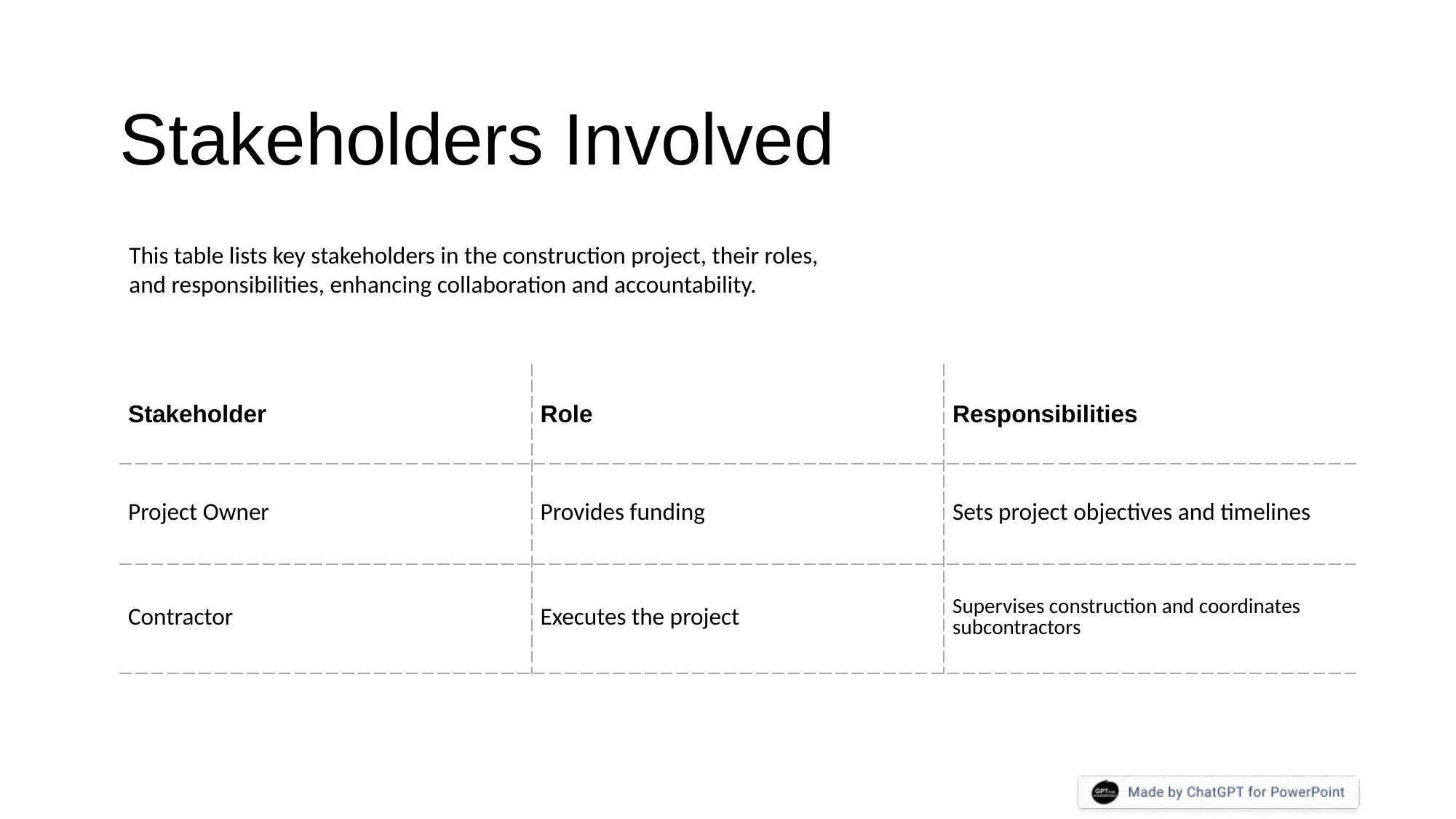

Stakeholders Involved

This table lists key stakeholders in the construction project, their roles, and responsibilities, enhancing collaboration and accountability.
| Stakeholder | Role | Responsibilities |
| --- | --- | --- |
| Project Owner | Provides funding | Sets project objectives and timelines |
| Contractor | Executes the project | Supervises construction and coordinates subcontractors |